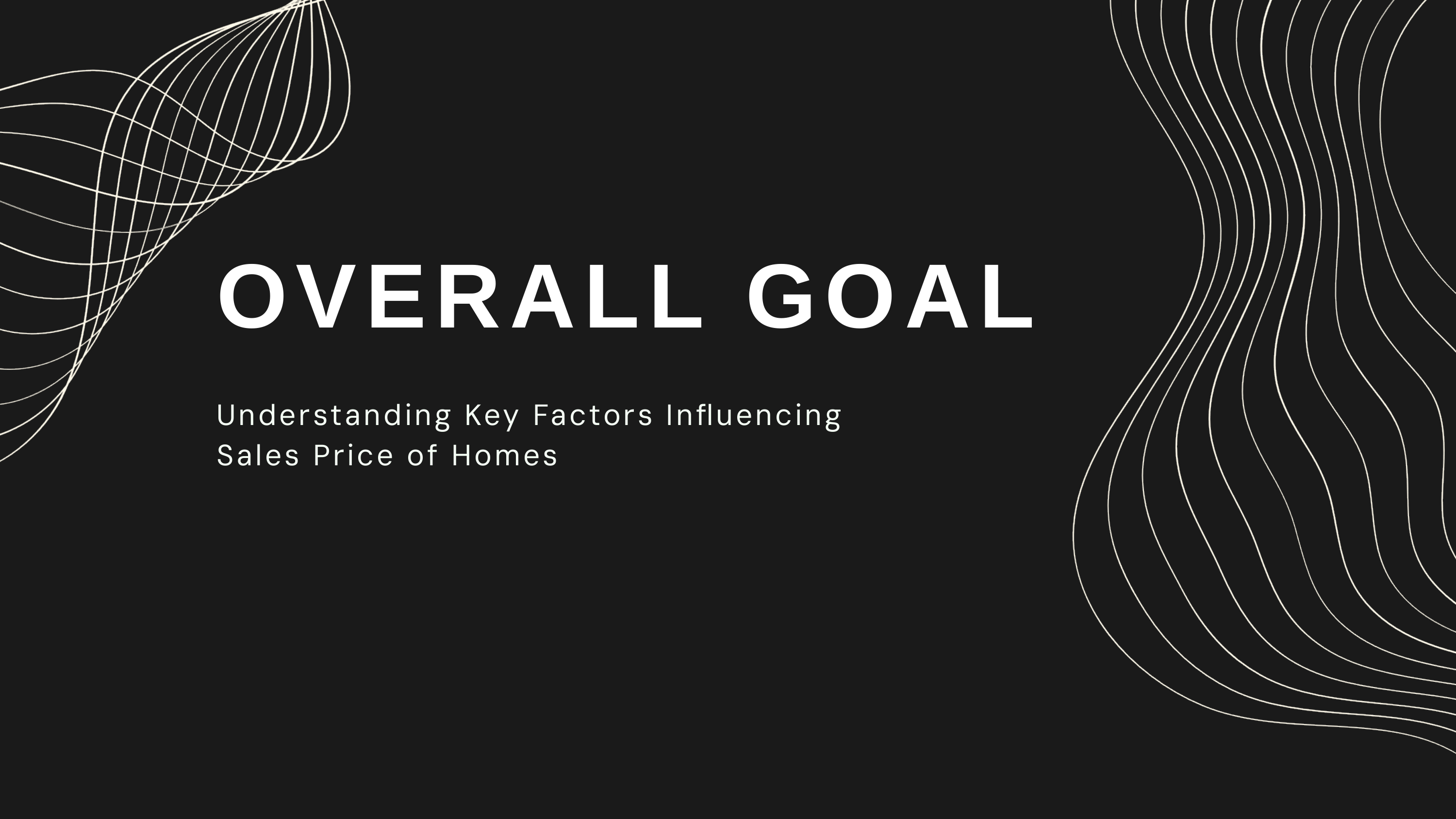

OVERALL GOAL
Understanding Key Factors Influencing Sales Price of Homes